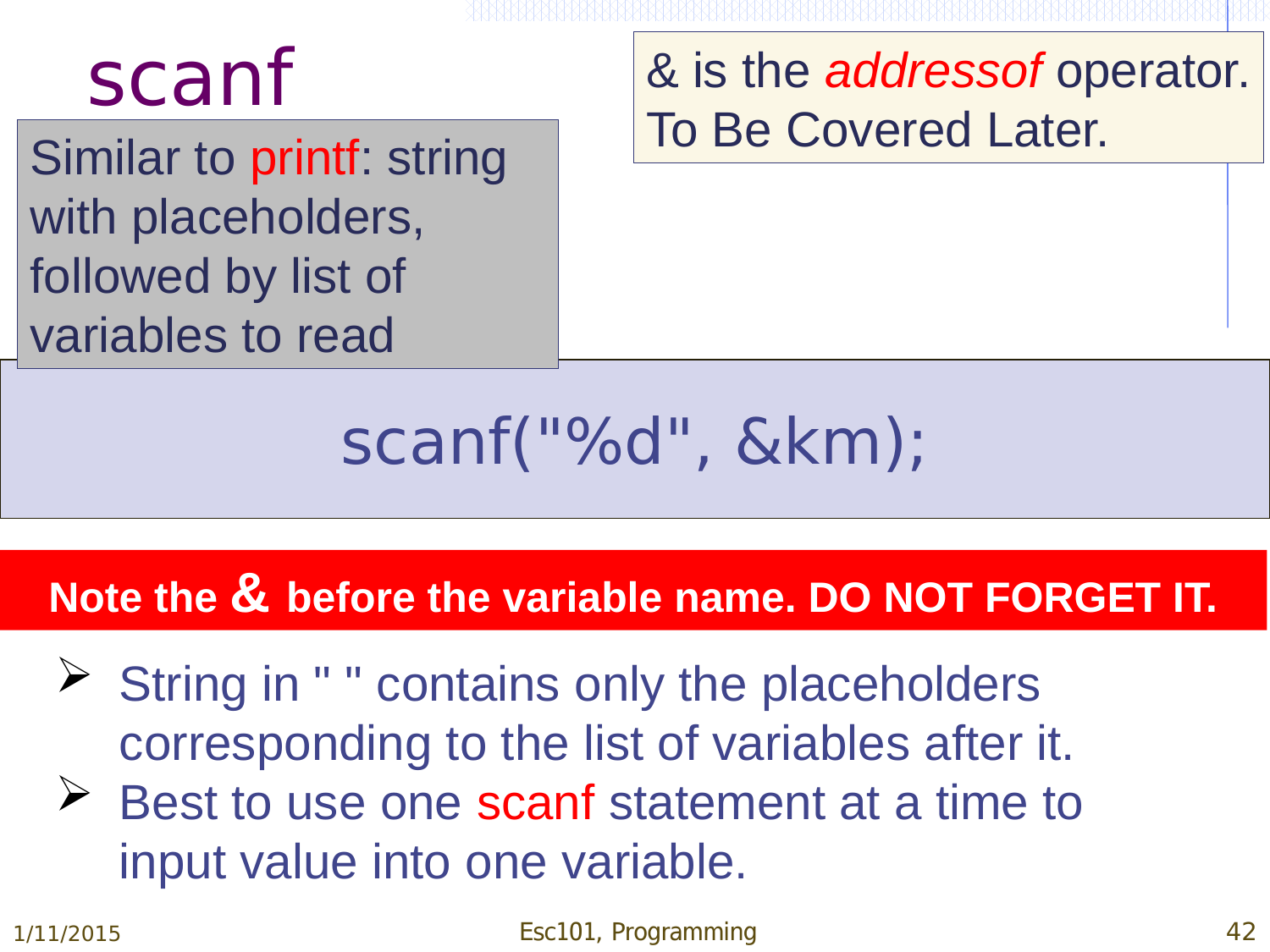

# scanf
& is the addressof operator.
To Be Covered Later.
Similar to printf: string with placeholders, followed by list of variables to read
scanf("%d", &km);
Note the & before the variable name. DO NOT FORGET IT.
String in " " contains only the placeholders corresponding to the list of variables after it.
Best to use one scanf statement at a time to input value into one variable.
1/11/2015
Esc101, Programming
42